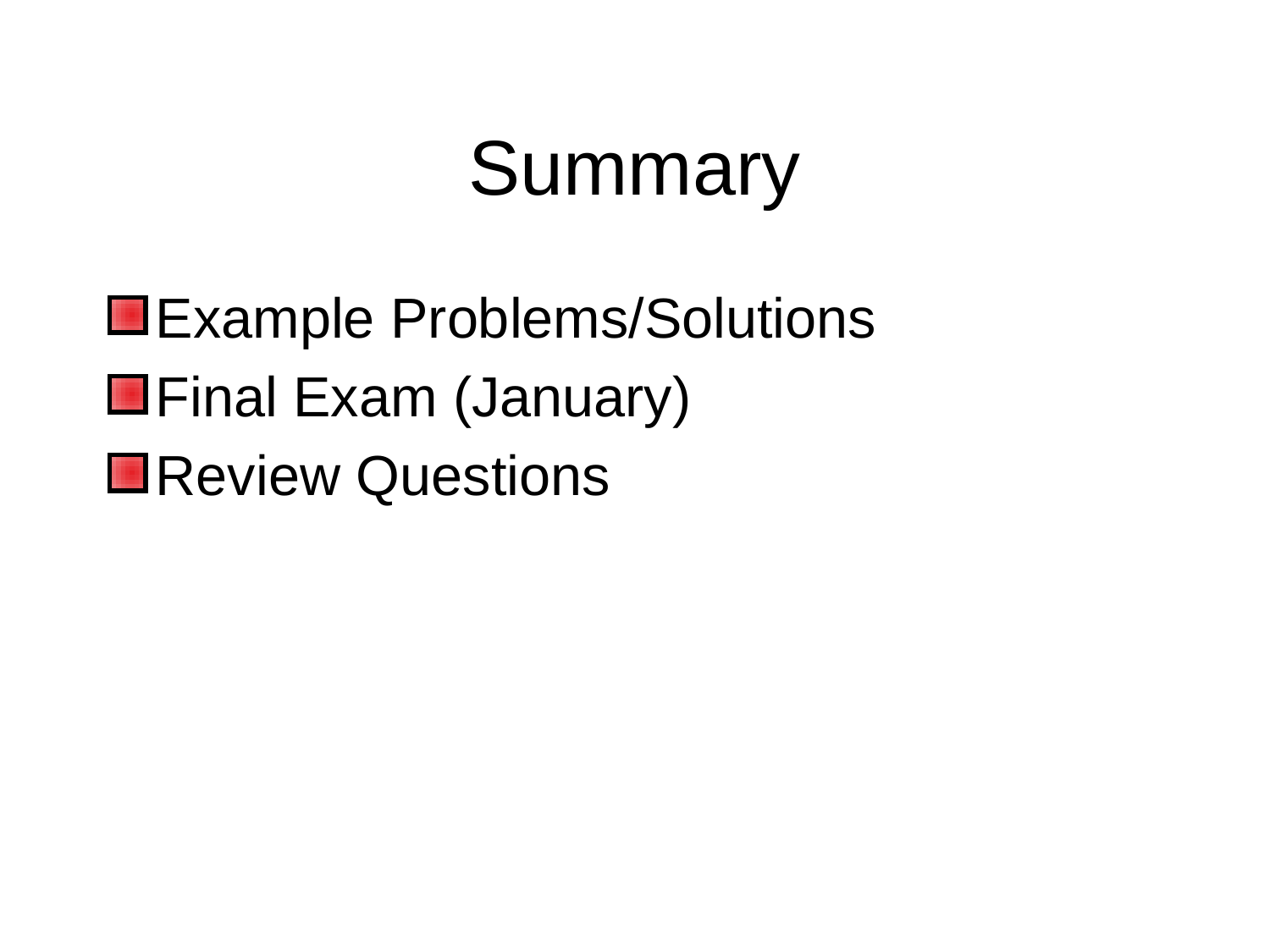

# Summary
Example Problems/Solutions
Final Exam (January)
Review Questions